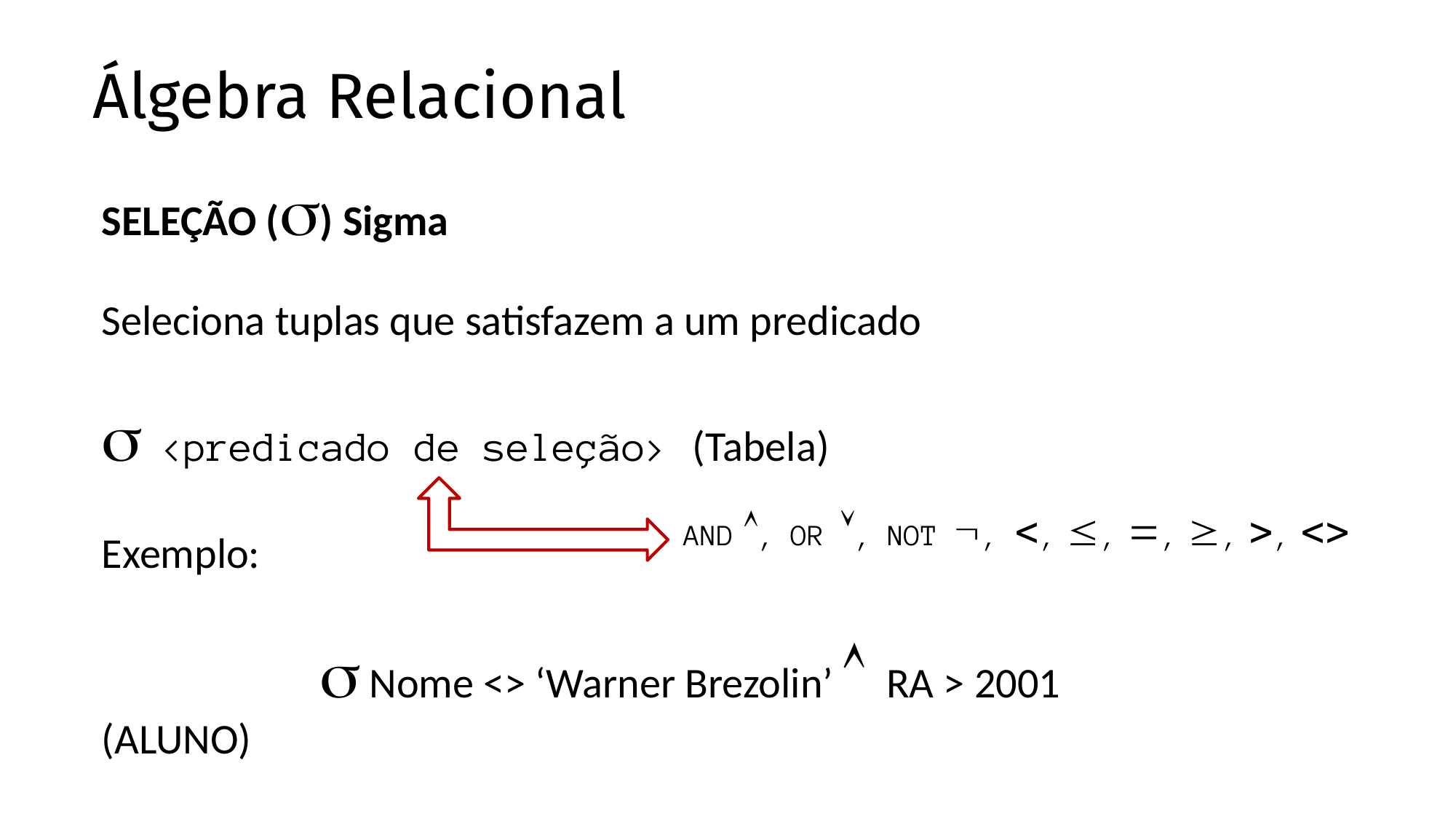

Álgebra Relacional
SELEÇÃO (σ) Sigma

Seleciona tuplas que satisfazem a um predicado

σ  <predicado de seleção> (Tabela)

Exemplo:

	σ Nome <> ‘Warner Brezolin’ ∧ RA > 2001 (ALUNO)

AND ∧, OR ∨, NOT ¬, <, ≤, =, ≥, >, <>